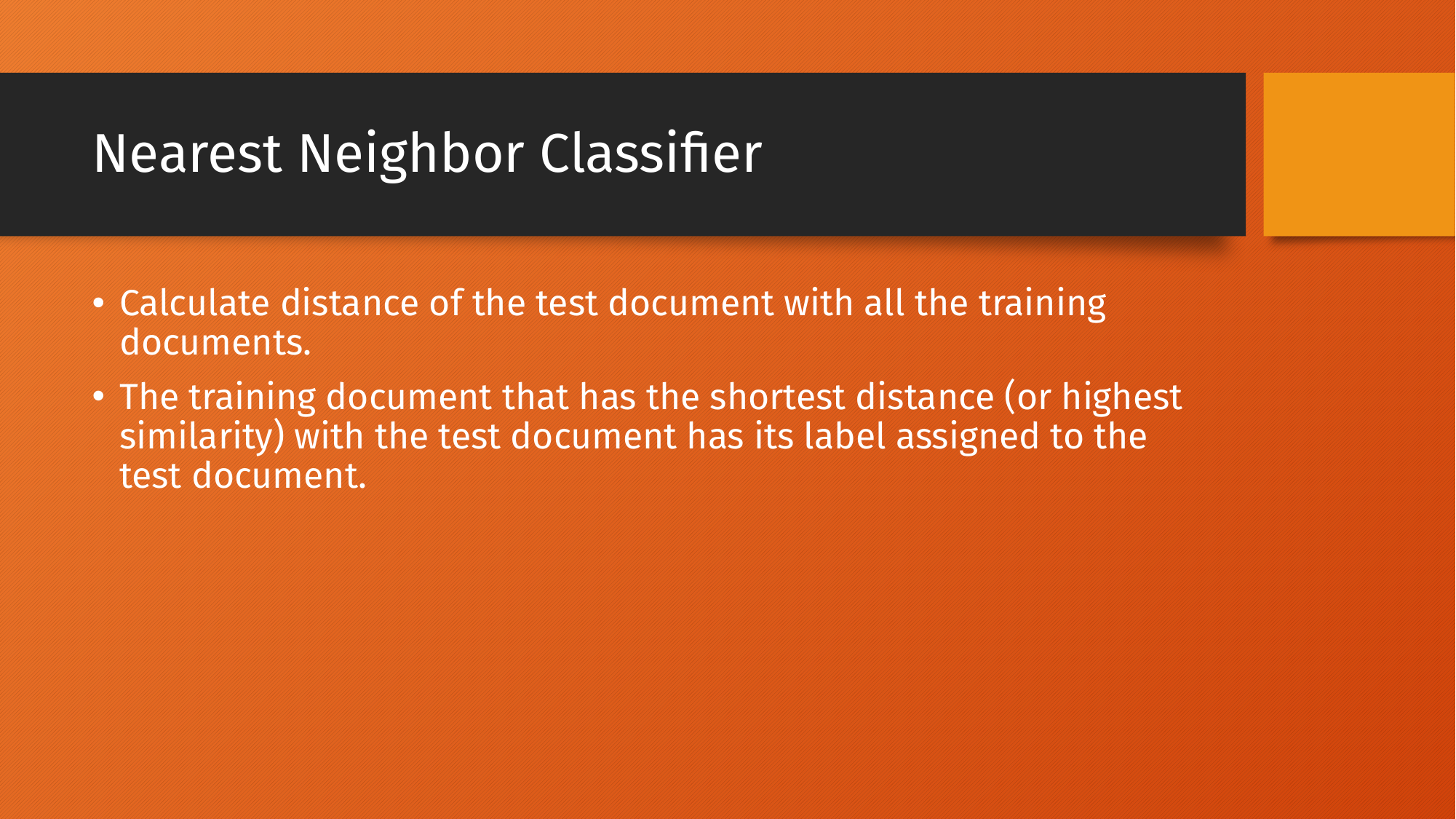

# Nearest Neighbor Classifier
Calculate distance of the test document with all the training documents.
The training document that has the shortest distance (or highest similarity) with the test document has its label assigned to the test document.